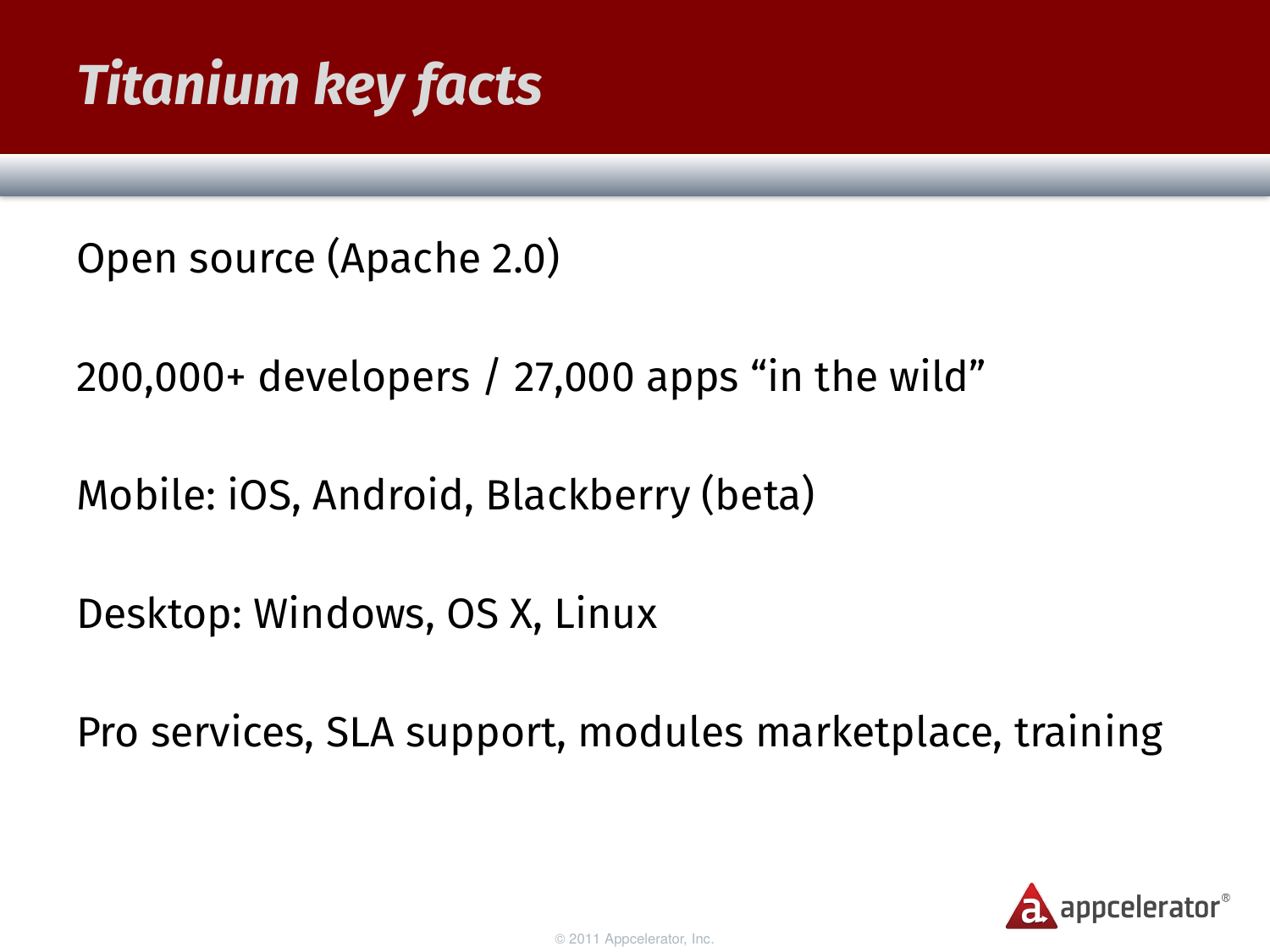

# Titanium key facts
Open source (Apache 2.0)

200,000+ developers / 27,000 apps “in the wild”

Mobile: iOS, Android, Blackberry (beta)

Desktop: Windows, OS X, Linux

Pro services, SLA support, modules marketplace, training